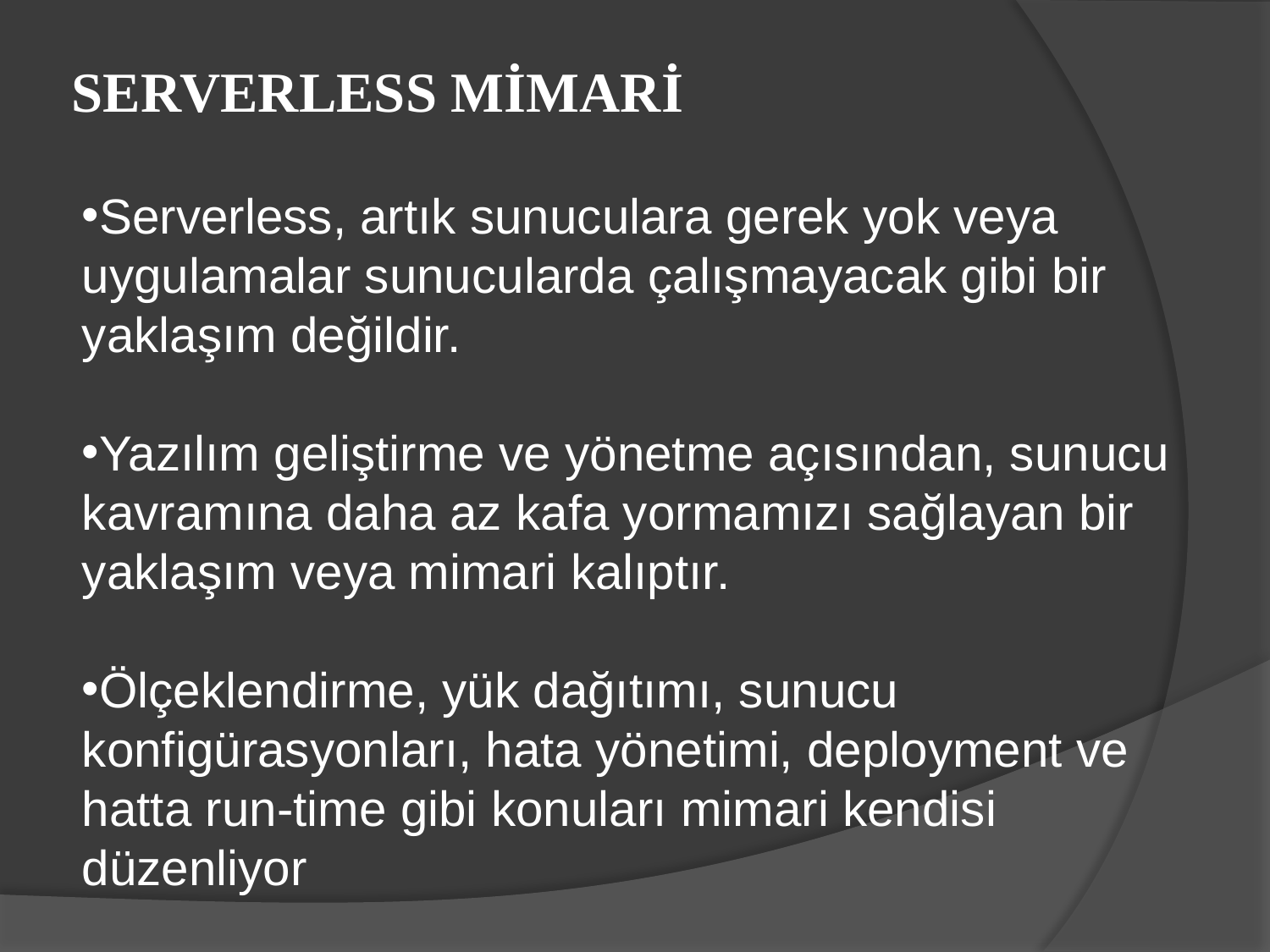

SERVERLESS MİMARİ

Serverless, artık sunuculara gerek yok veya uygulamalar sunucularda çalışmayacak gibi bir yaklaşım değildir.

Yazılım geliştirme ve yönetme açısından, sunucu kavramına daha az kafa yormamızı sağlayan bir yaklaşım veya mimari kalıptır.

Ölçeklendirme, yük dağıtımı, sunucu konfigürasyonları, hata yönetimi, deployment ve hatta run-time gibi konuları mimari kendisi düzenliyor